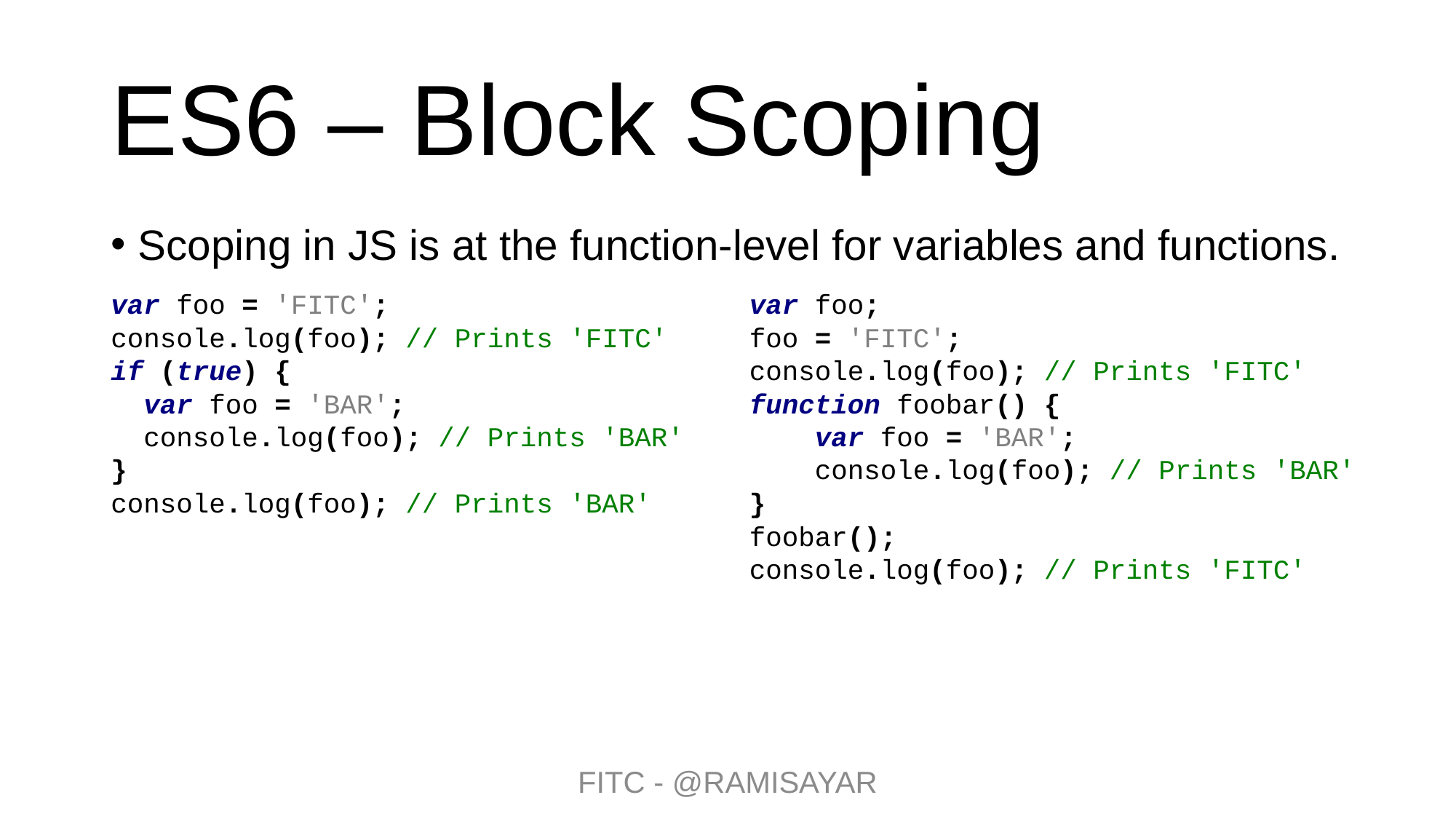

# ES6 – Block Scoping
Scoping in JS is at the function-level for variables and functions.
| var foo = 'FITC'; console.log(foo); // Prints 'FITC' if (true) { var foo = 'BAR'; console.log(foo); // Prints 'BAR' } console.log(foo); // Prints 'BAR' | var foo; foo = 'FITC'; console.log(foo); // Prints 'FITC' function foobar() { var foo = 'BAR'; console.log(foo); // Prints 'BAR' } foobar(); console.log(foo); // Prints 'FITC' |
| --- | --- |
FITC - @RAMISAYAR